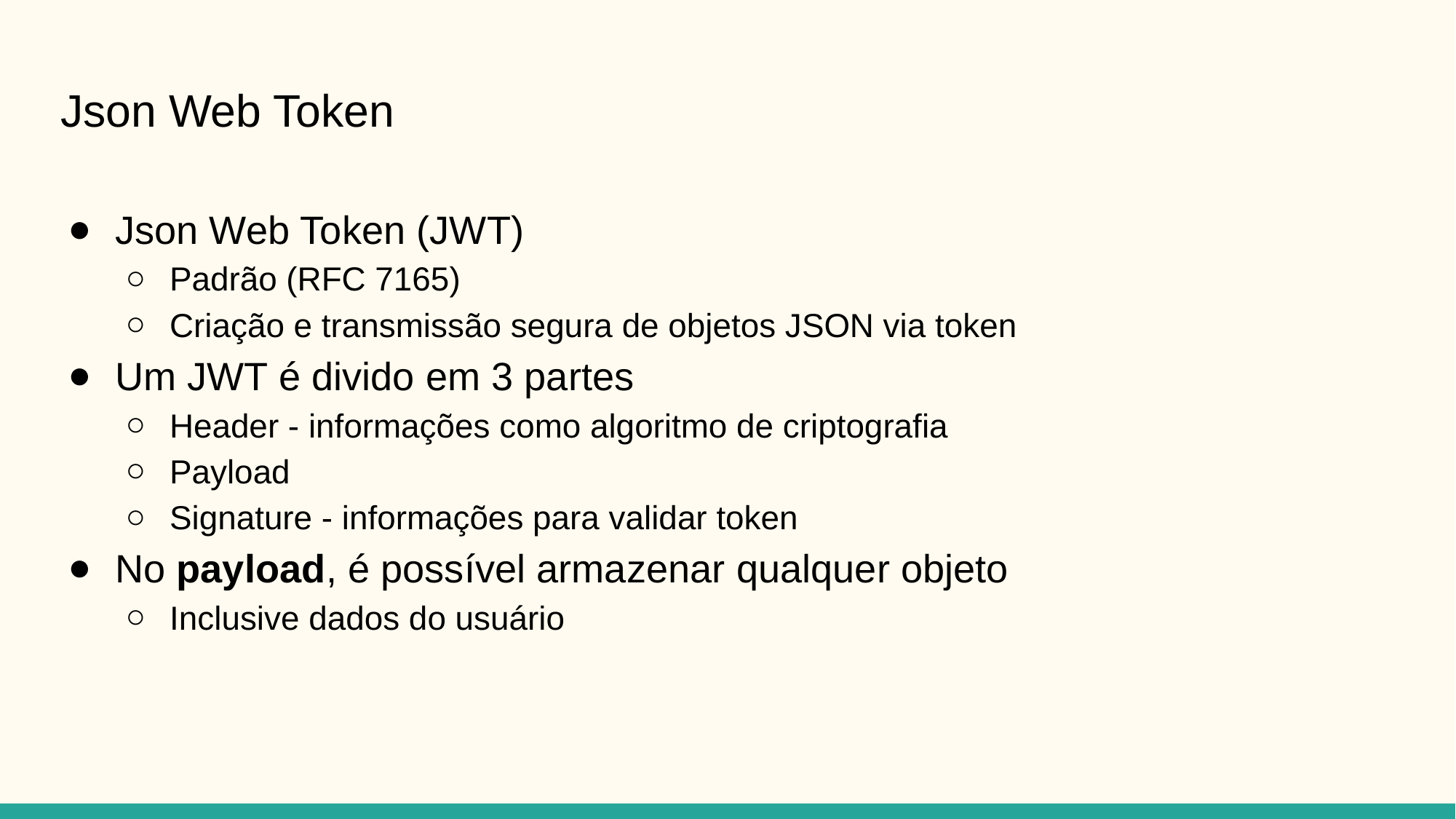

# Json Web Token
Json Web Token (JWT)
Padrão (RFC 7165)
Criação e transmissão segura de objetos JSON via token
Um JWT é divido em 3 partes
Header - informações como algoritmo de criptografia
Payload
Signature - informações para validar token
No payload, é possível armazenar qualquer objeto
Inclusive dados do usuário